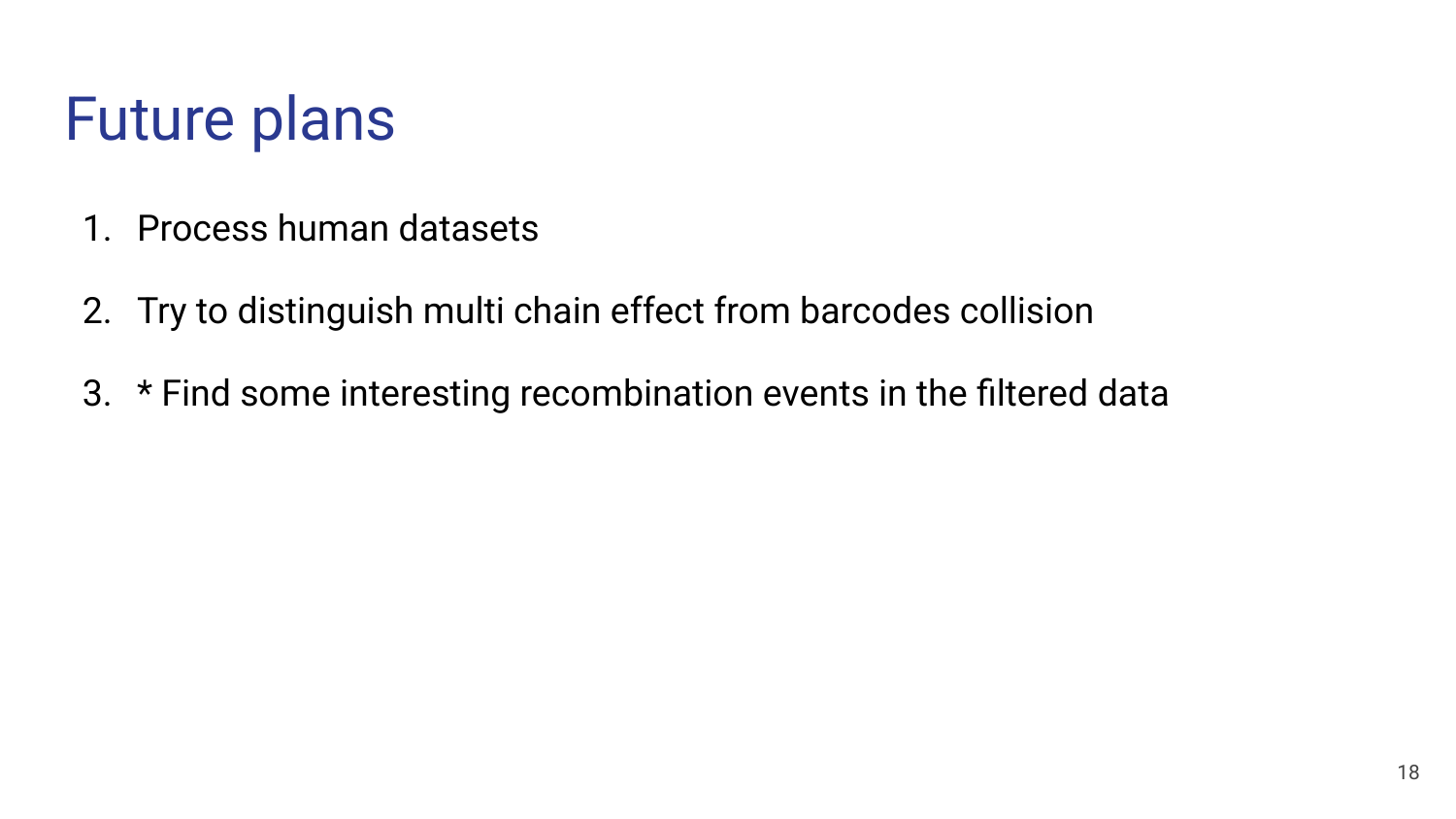

# Future plans
Process human datasets
Try to distinguish multi chain effect from barcodes collision
* Find some interesting recombination events in the filtered data

18